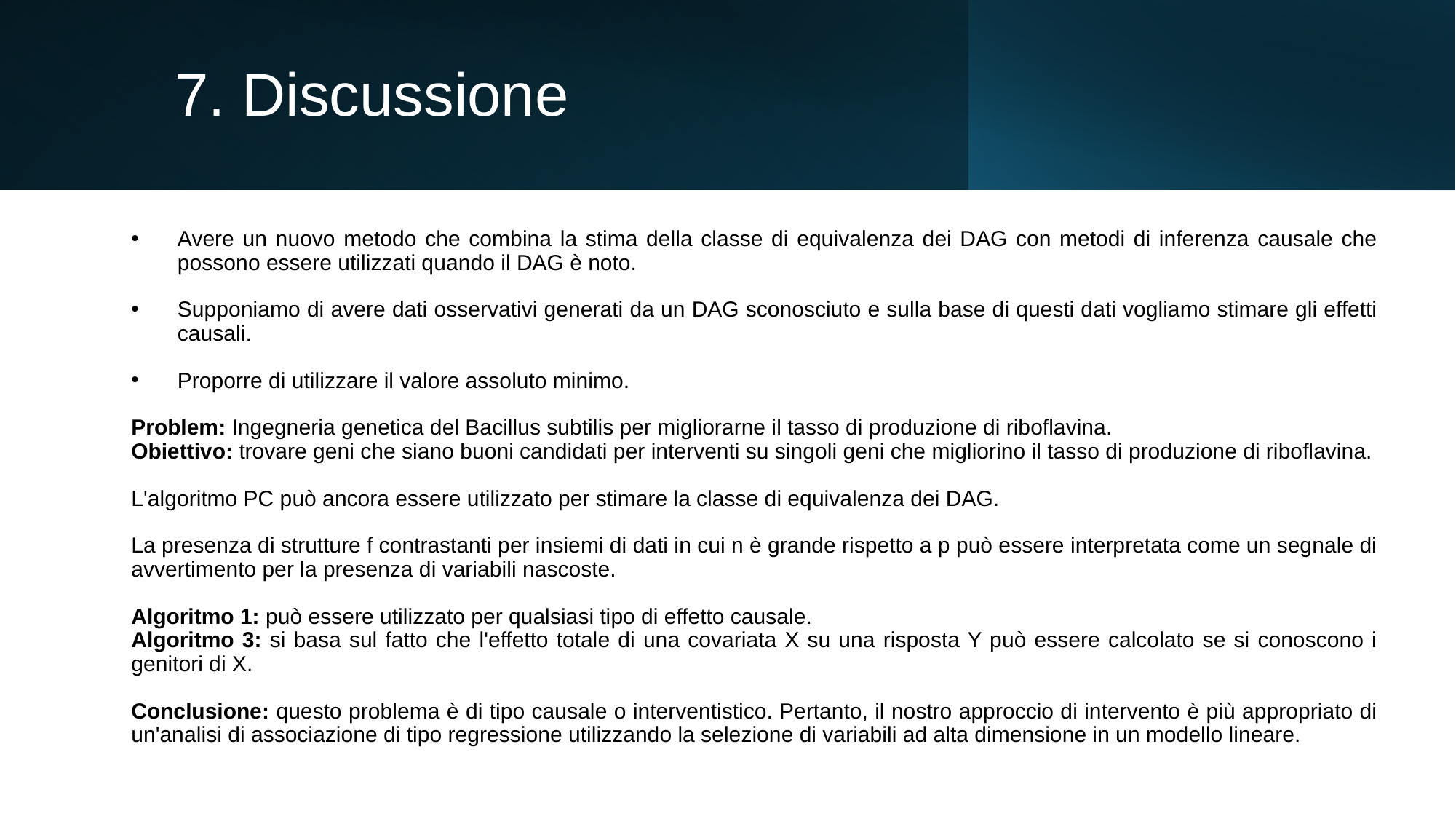

# 7. Discussione
Avere un nuovo metodo che combina la stima della classe di equivalenza dei DAG con metodi di inferenza causale che possono essere utilizzati quando il DAG è noto.

Supponiamo di avere dati osservativi generati da un DAG sconosciuto e sulla base di questi dati vogliamo stimare gli effetti causali.

Proporre di utilizzare il valore assoluto minimo.

Problem: Ingegneria genetica del Bacillus subtilis per migliorarne il tasso di produzione di riboflavina.
Obiettivo: trovare geni che siano buoni candidati per interventi su singoli geni che migliorino il tasso di produzione di riboflavina.

L'algoritmo PC può ancora essere utilizzato per stimare la classe di equivalenza dei DAG.

La presenza di strutture f contrastanti per insiemi di dati in cui n è grande rispetto a p può essere interpretata come un segnale di avvertimento per la presenza di variabili nascoste.

Algoritmo 1: può essere utilizzato per qualsiasi tipo di effetto causale.
Algoritmo 3: si basa sul fatto che l'effetto totale di una covariata X su una risposta Y può essere calcolato se si conoscono i genitori di X.

Conclusione: questo problema è di tipo causale o interventistico. Pertanto, il nostro approccio di intervento è più appropriato di un'analisi di associazione di tipo regressione utilizzando la selezione di variabili ad alta dimensione in un modello lineare.